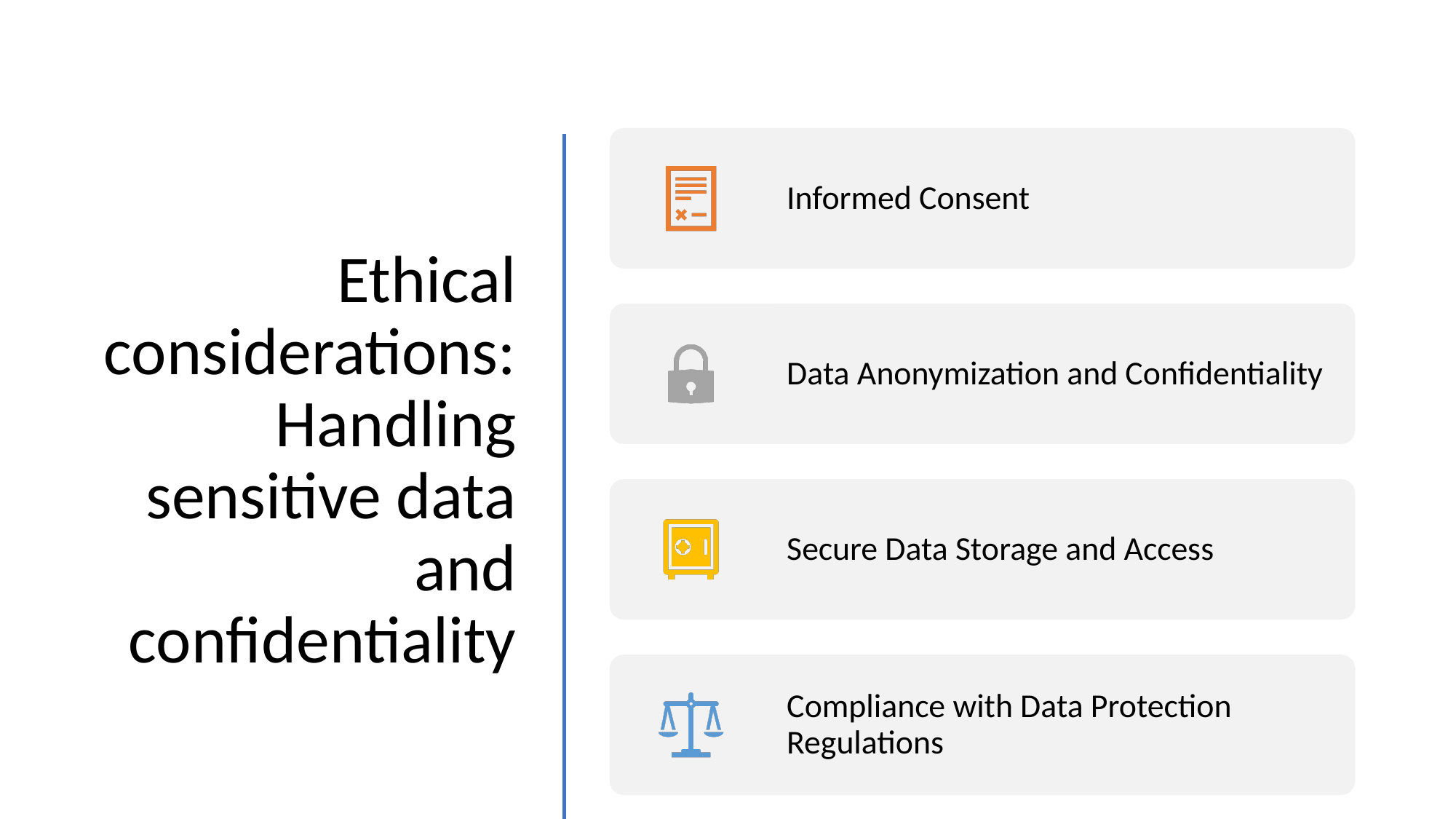

# Ethical considerations: Handling sensitive data and confidentiality
Informed Consent
Data Anonymization and Confidentiality
Secure Data Storage and Access
Compliance with Data Protection Regulations